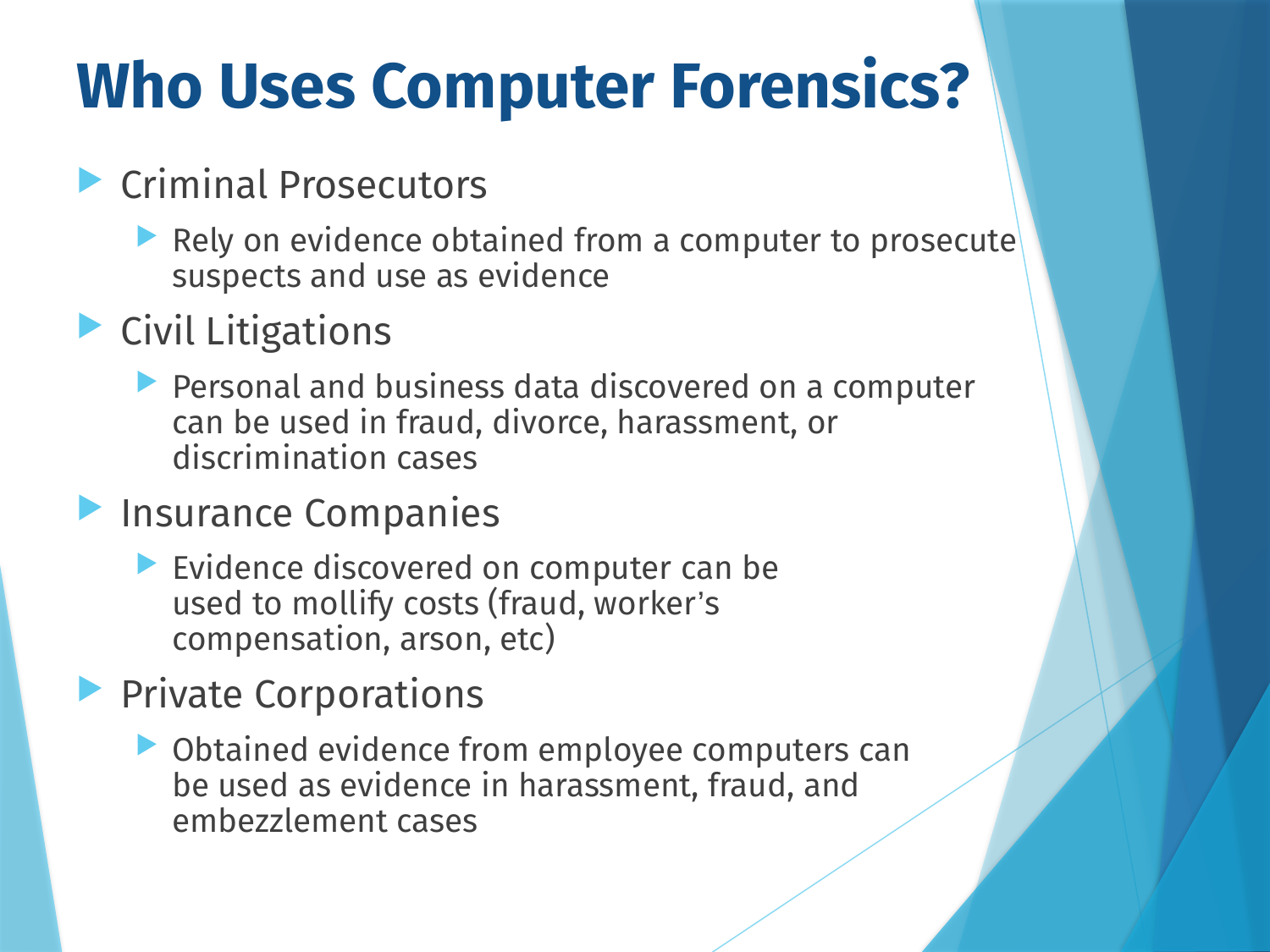

# Who Uses Computer Forensics?
Criminal Prosecutors
Rely on evidence obtained from a computer to prosecute suspects and use as evidence
Civil Litigations
Personal and business data discovered on a computer can be used in fraud, divorce, harassment, or discrimination cases
Insurance Companies
Evidence discovered on computer can be
used to mollify costs (fraud, worker’s
compensation, arson, etc)
Private Corporations
Obtained evidence from employee computers can
be used as evidence in harassment, fraud, and embezzlement cases